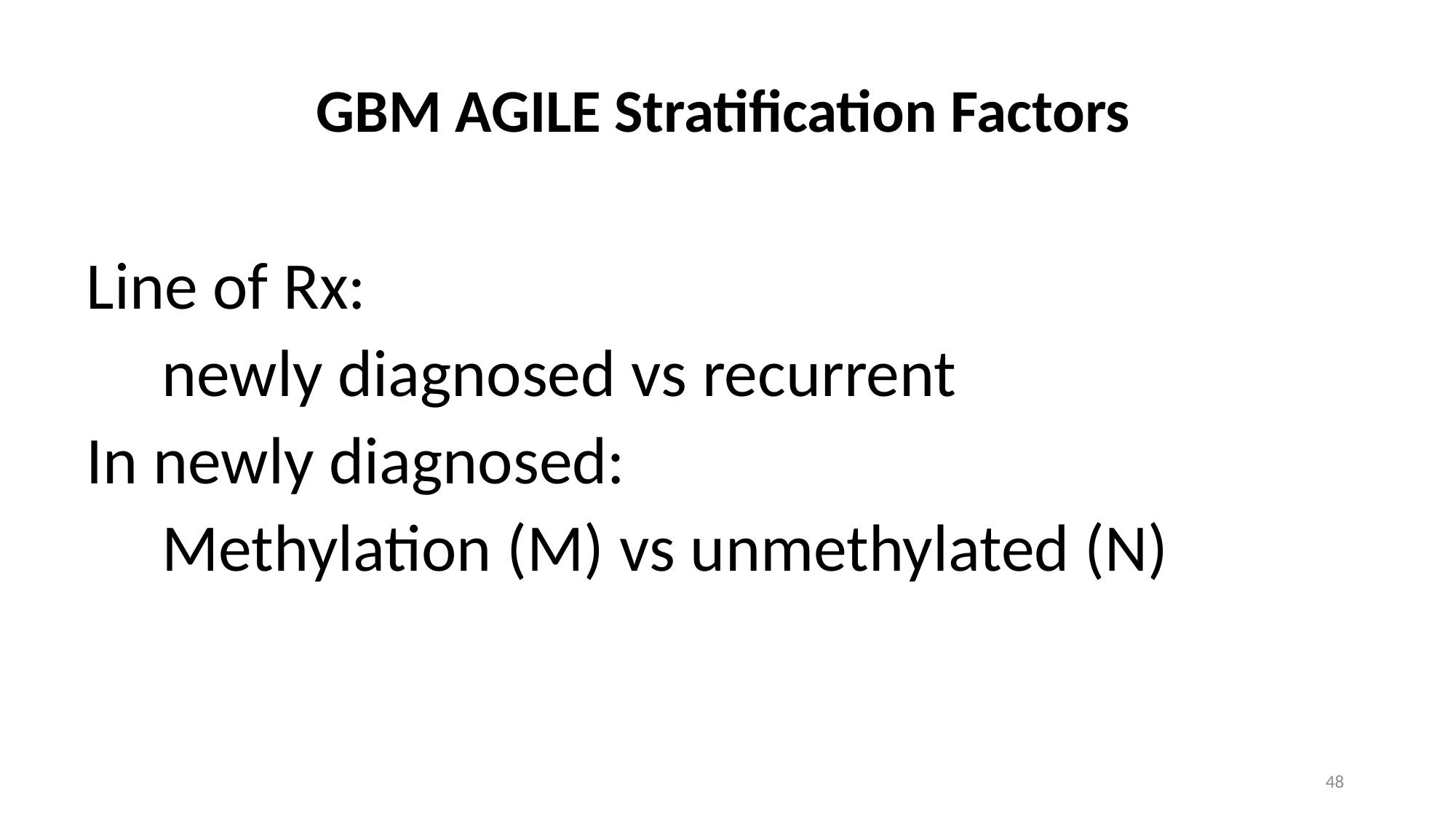

# GBM AGILE Stratification Factors

Line of Rx:
     newly diagnosed vs recurrent
In newly diagnosed:
     Methylation (M) vs unmethylated (N)

48